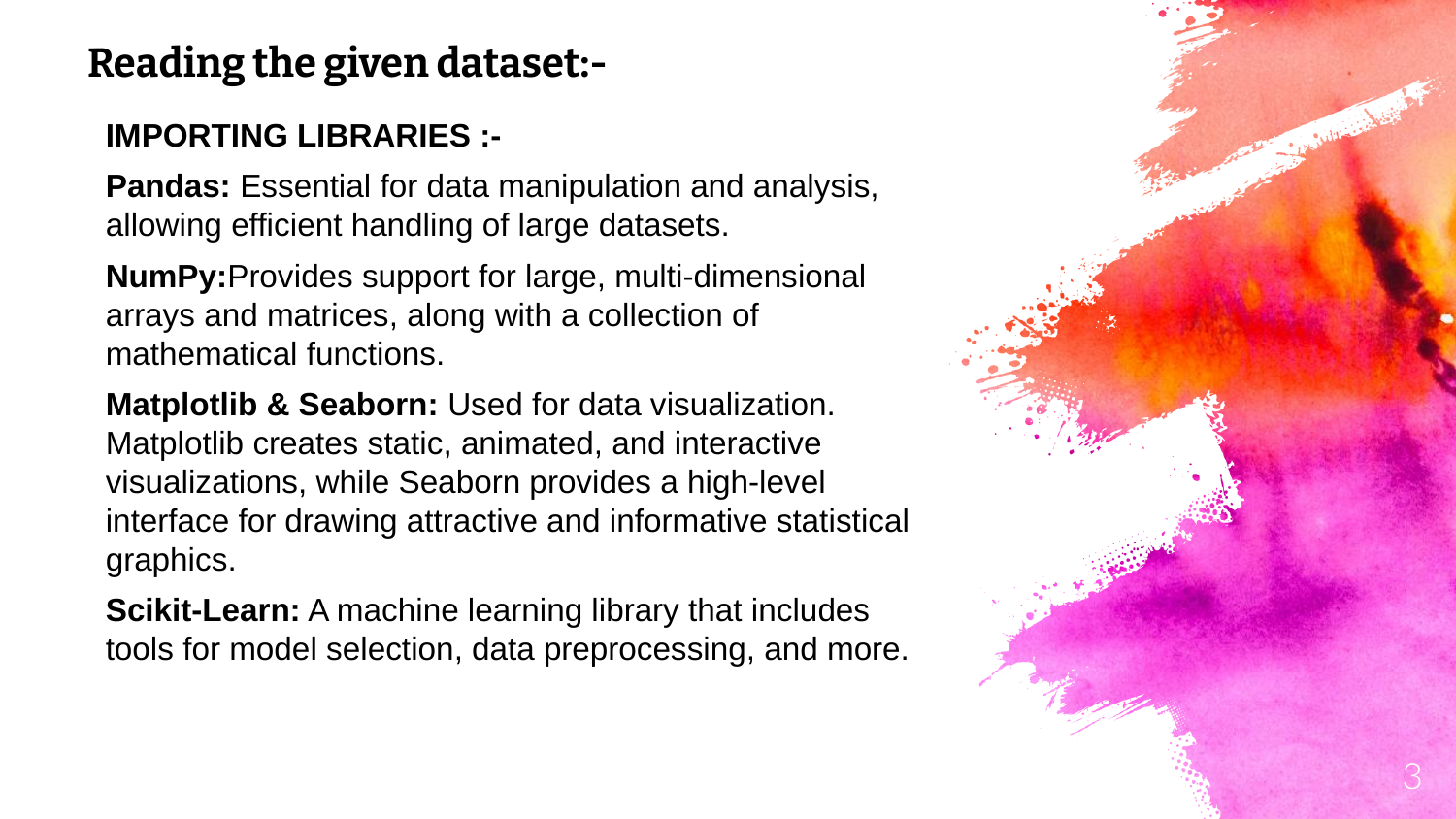

# Reading the given dataset:-
IMPORTING LIBRARIES :-
Pandas: Essential for data manipulation and analysis, allowing efficient handling of large datasets.
NumPy:Provides support for large, multi-dimensional arrays and matrices, along with a collection of mathematical functions.
Matplotlib & Seaborn: Used for data visualization. Matplotlib creates static, animated, and interactive visualizations, while Seaborn provides a high-level interface for drawing attractive and informative statistical graphics.
Scikit-Learn: A machine learning library that includes tools for model selection, data preprocessing, and more.

3